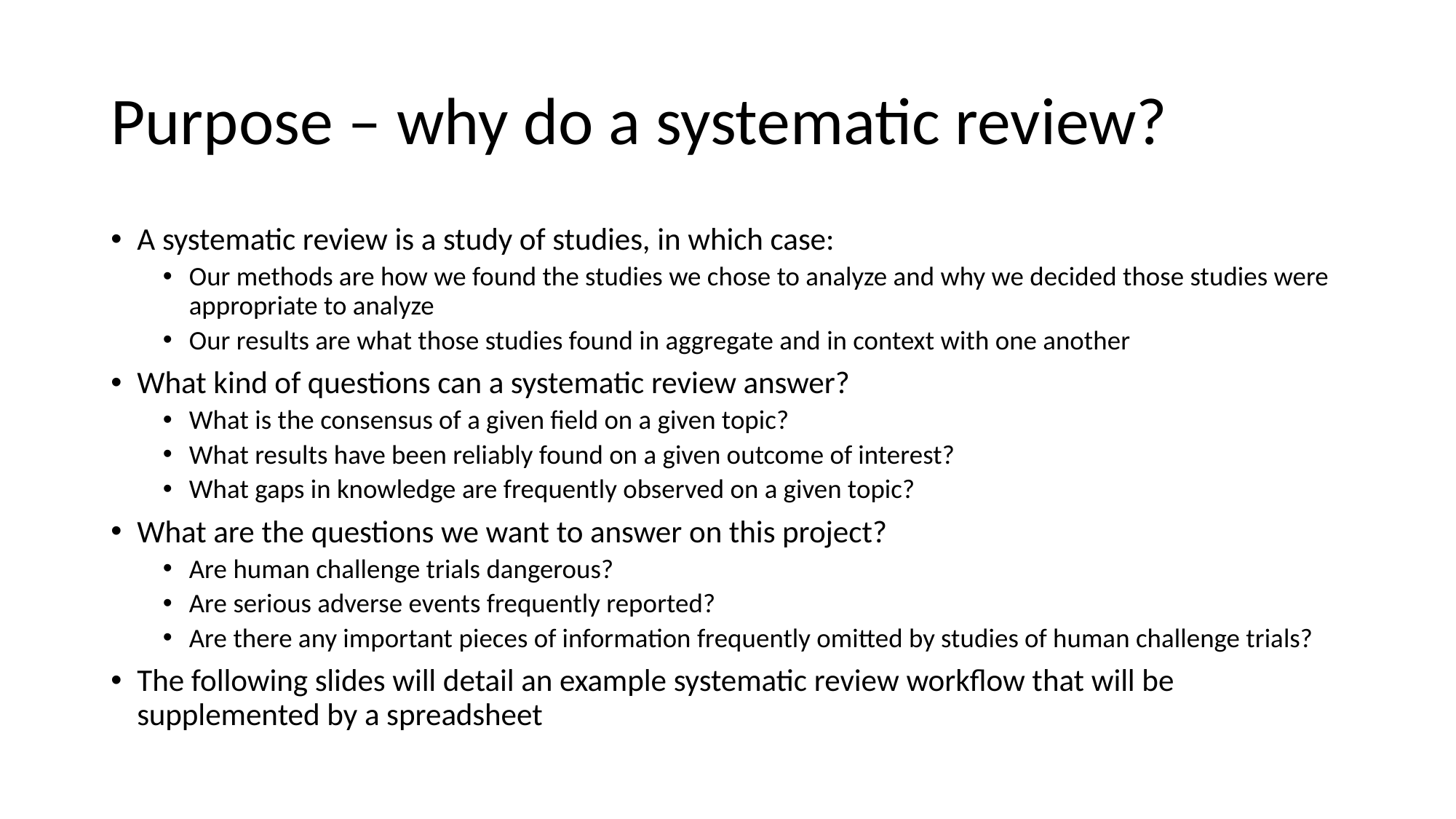

# Purpose – why do a systematic review?
A systematic review is a study of studies, in which case:
Our methods are how we found the studies we chose to analyze and why we decided those studies were appropriate to analyze
Our results are what those studies found in aggregate and in context with one another
What kind of questions can a systematic review answer?
What is the consensus of a given field on a given topic?
What results have been reliably found on a given outcome of interest?
What gaps in knowledge are frequently observed on a given topic?
What are the questions we want to answer on this project?
Are human challenge trials dangerous?
Are serious adverse events frequently reported?
Are there any important pieces of information frequently omitted by studies of human challenge trials?
The following slides will detail an example systematic review workflow that will be supplemented by a spreadsheet